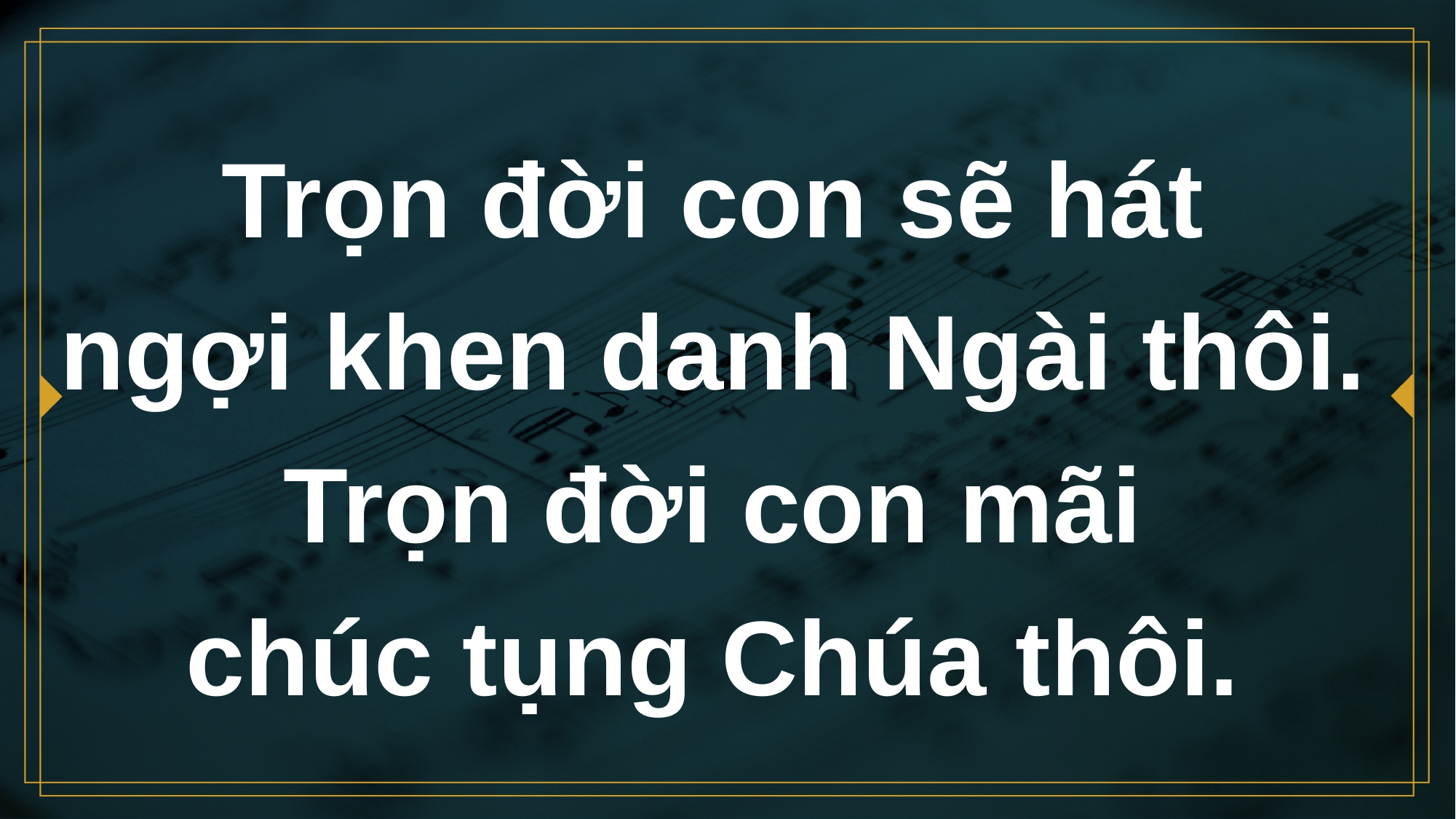

# Trọn đời con sẽ hát ngợi khen danh Ngài thôi.
Trọn đời con mãi
chúc tụng Chúa thôi.